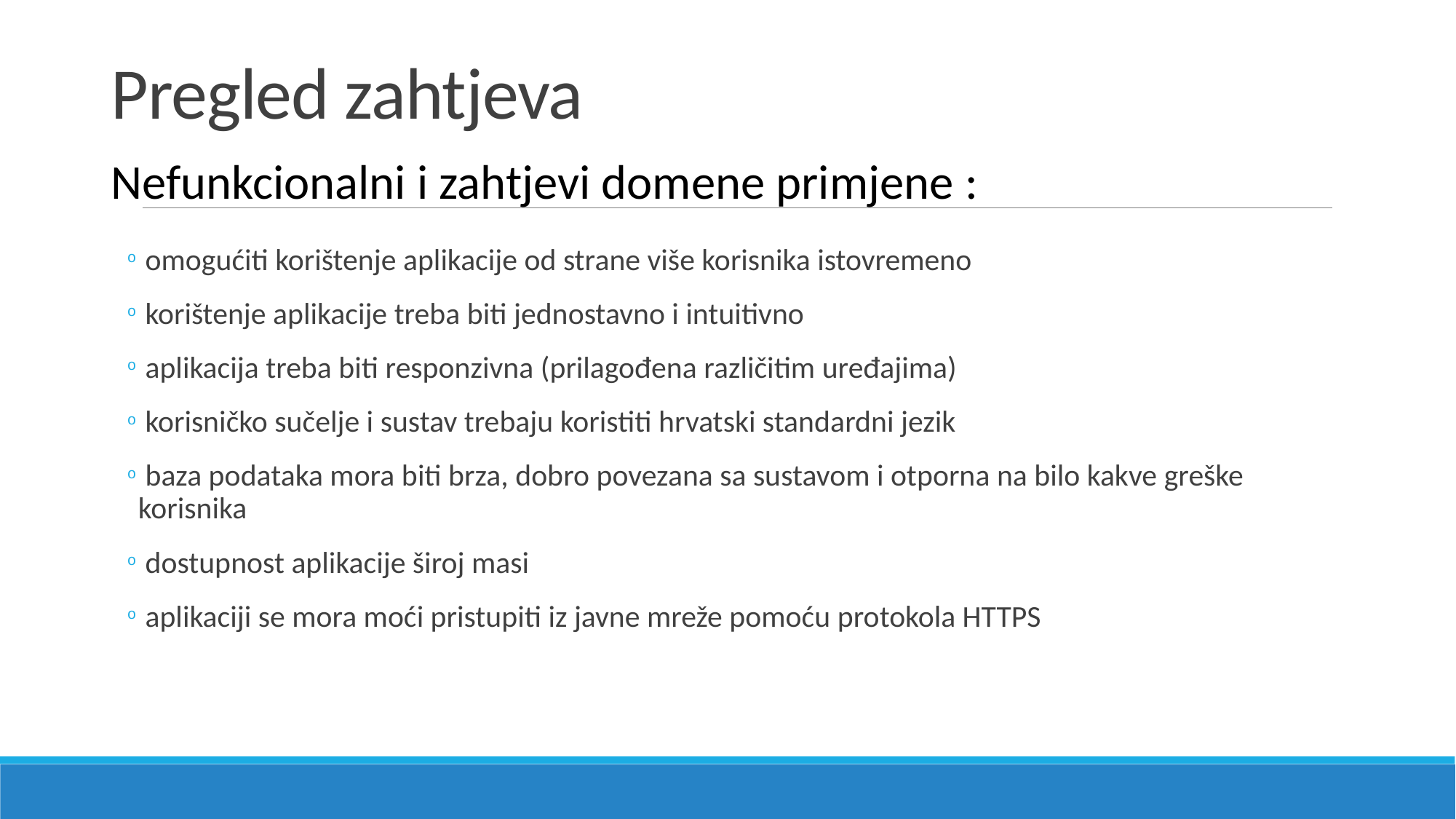

# Pregled zahtjeva
Nefunkcionalni i zahtjevi domene primjene :
 omogućiti korištenje aplikacije od strane više korisnika istovremeno
 korištenje aplikacije treba biti jednostavno i intuitivno
 aplikacija treba biti responzivna (prilagođena različitim uređajima)
 korisničko sučelje i sustav trebaju koristiti hrvatski standardni jezik
 baza podataka mora biti brza, dobro povezana sa sustavom i otporna na bilo kakve greške korisnika
 dostupnost aplikacije široj masi
 aplikaciji se mora moći pristupiti iz javne mreže pomoću protokola HTTPS